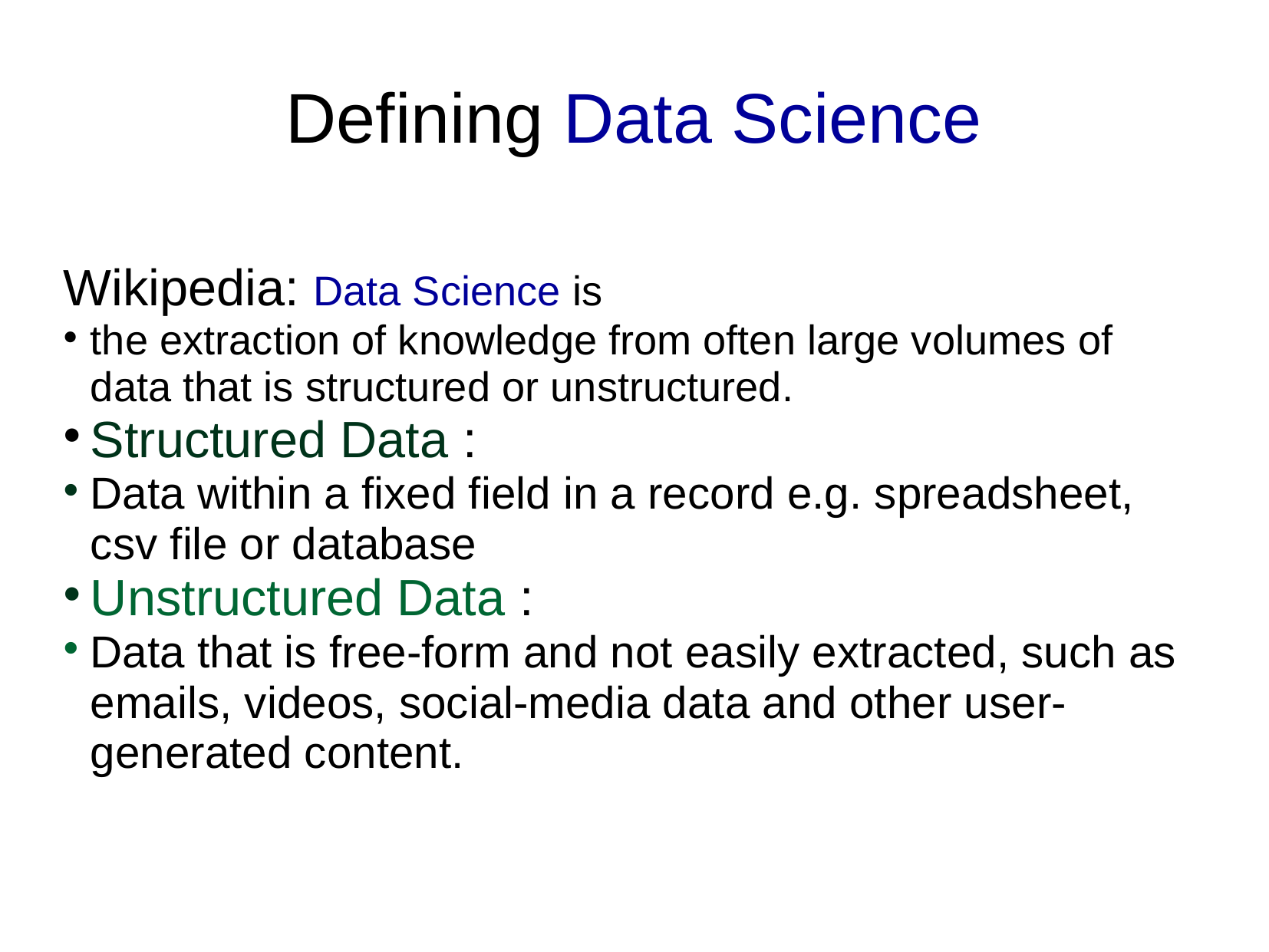

Defining Data Science

Wikipedia: Data Science is
the extraction of knowledge from often large volumes of data that is structured or unstructured.
Structured Data :
Data within a fixed field in a record e.g. spreadsheet, csv file or database
Unstructured Data :
Data that is free-form and not easily extracted, such as emails, videos, social-media data and other user-generated content.